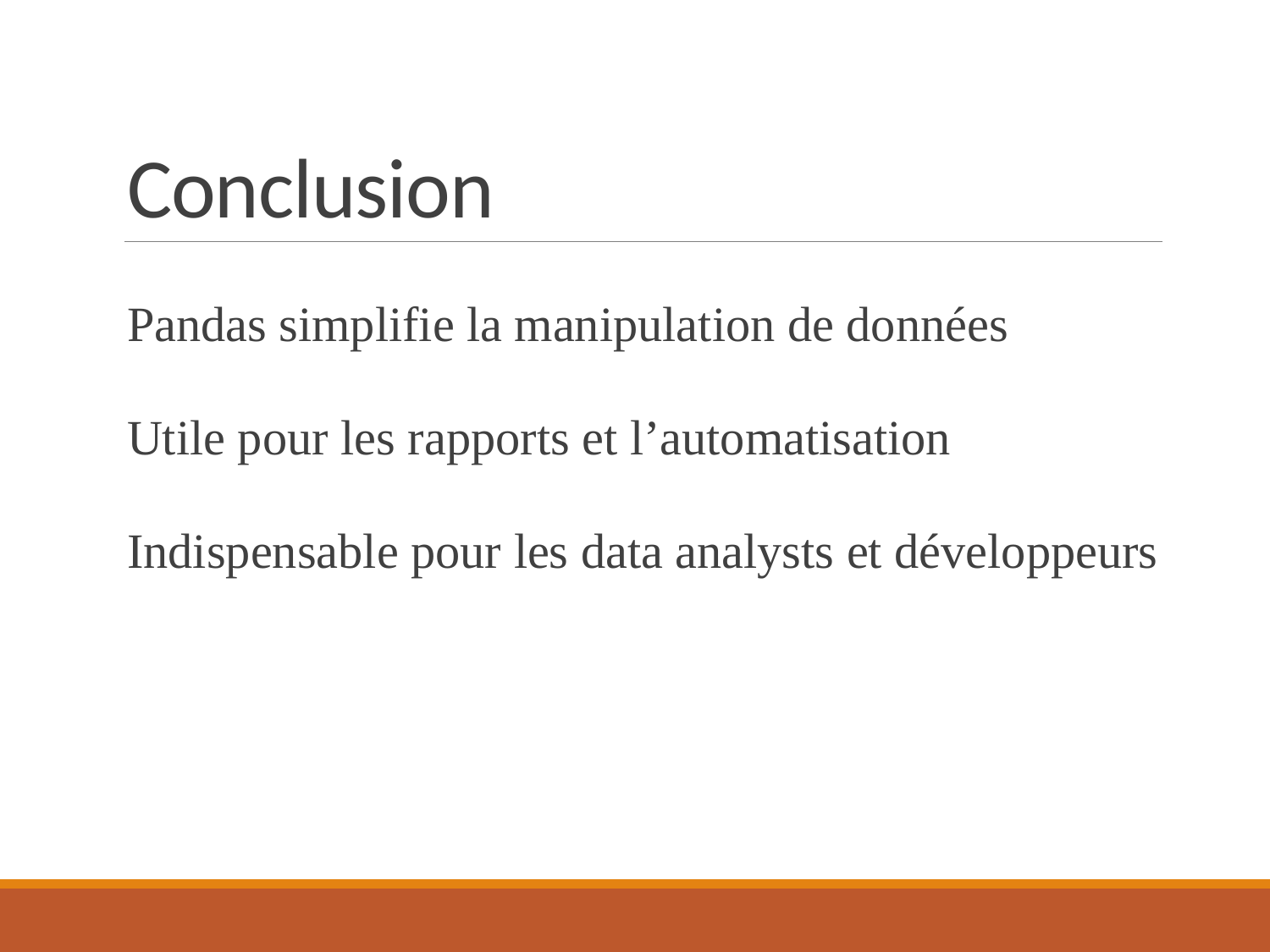

# Conclusion
Pandas simplifie la manipulation de données
Utile pour les rapports et l’automatisation
Indispensable pour les data analysts et développeurs